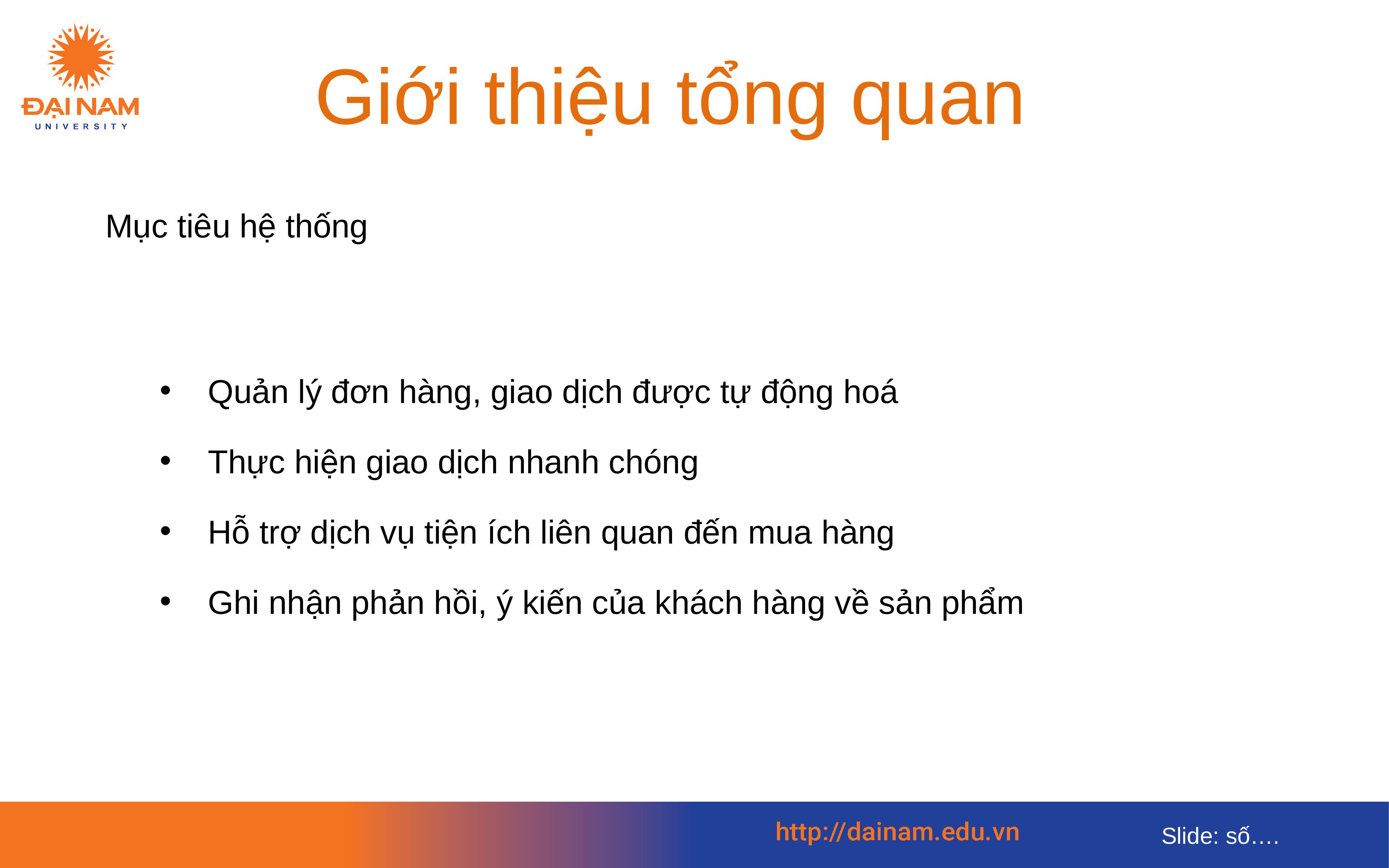

# Giới thiệu tổng quan
	 Mục tiêu hệ thống
Quản lý đơn hàng, giao dịch được tự động hoá
Thực hiện giao dịch nhanh chóng
Hỗ trợ dịch vụ tiện ích liên quan đến mua hàng
Ghi nhận phản hồi, ý kiến của khách hàng về sản phẩm